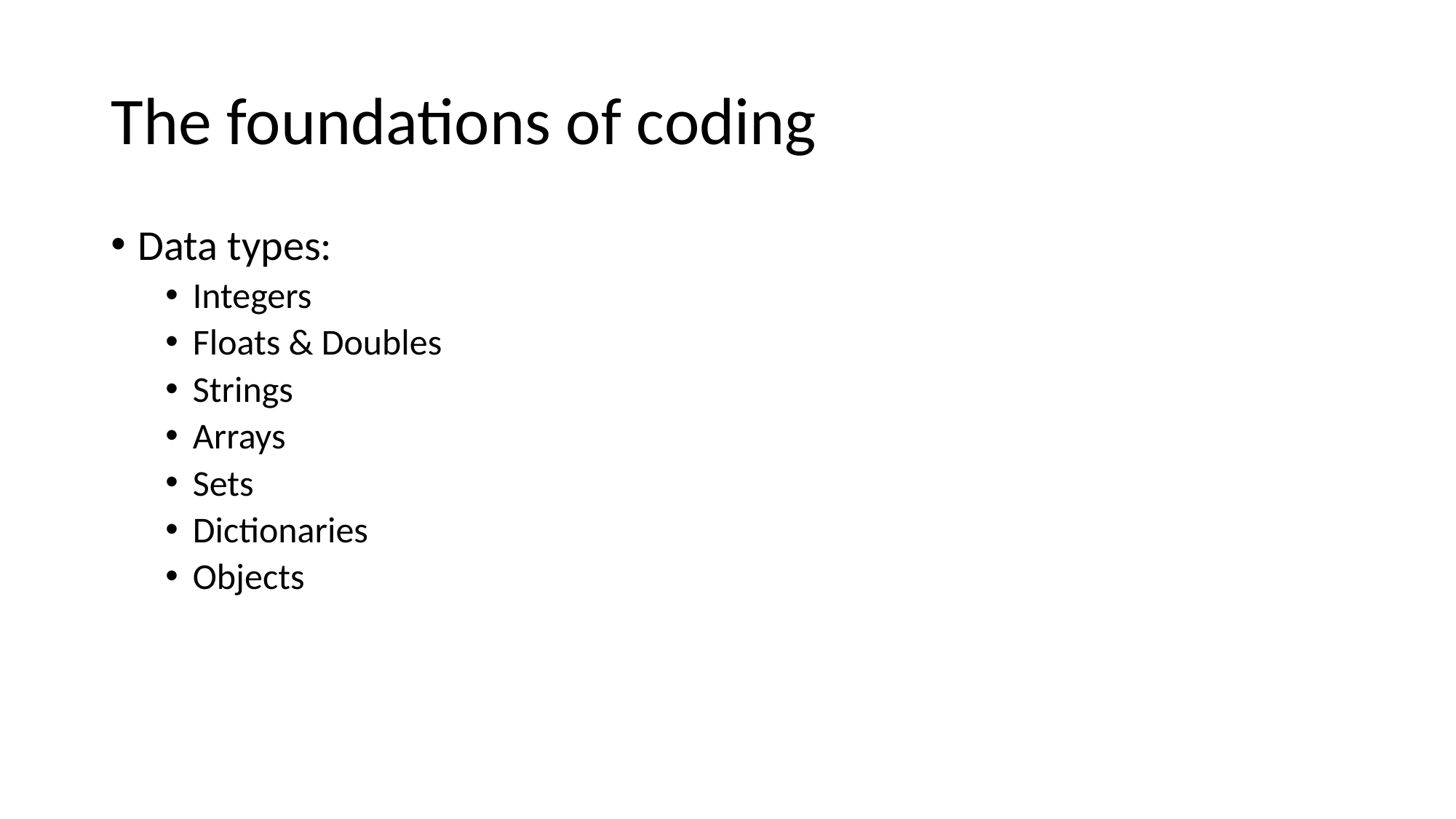

# The foundations of coding
Data types:
Integers
Floats & Doubles
Strings
Arrays
Sets
Dictionaries
Objects